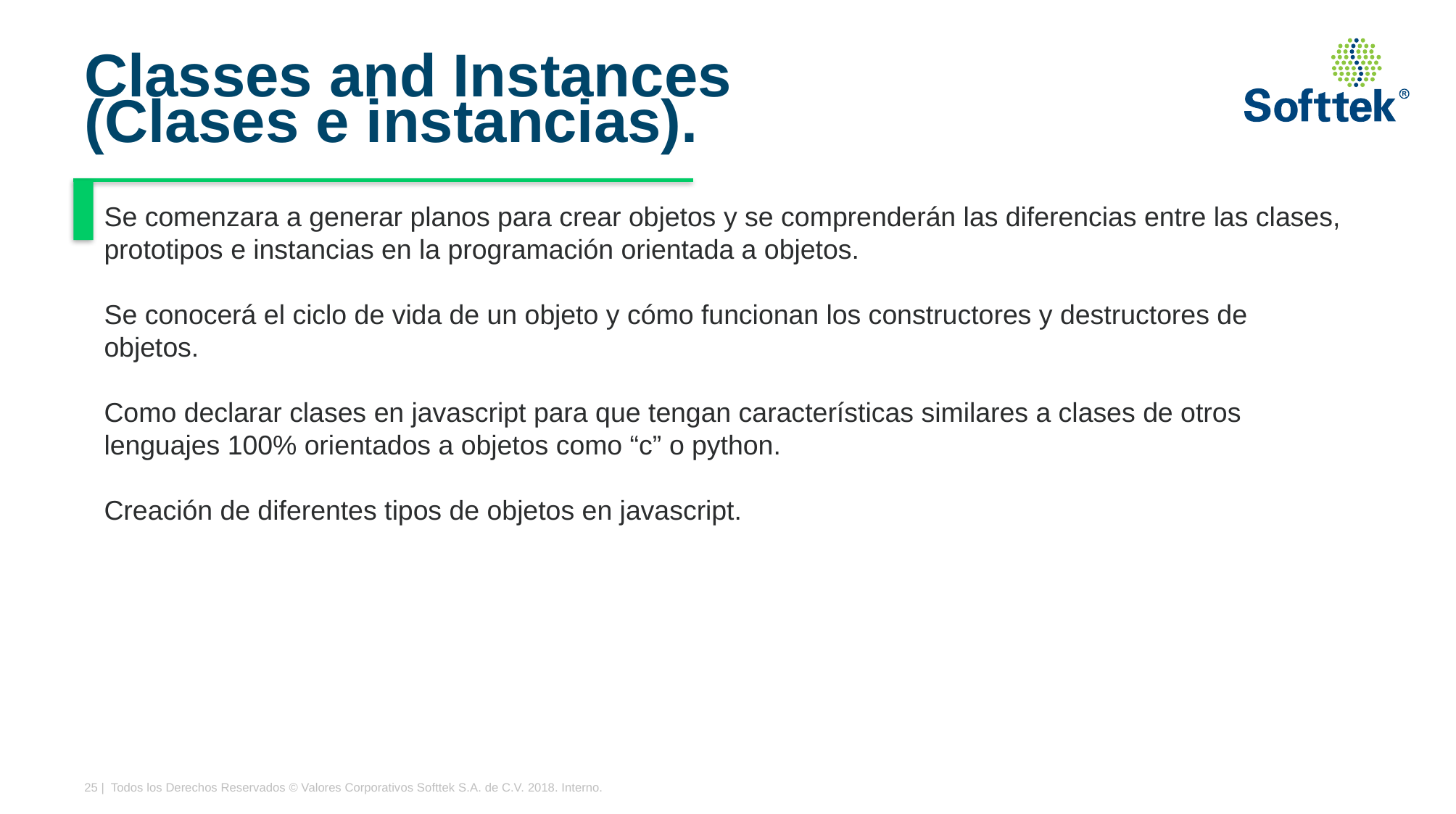

# Classes and Instances (Clases e instancias).

Se comenzara a generar planos para crear objetos y se comprenderán las diferencias entre las clases, prototipos e instancias en la programación orientada a objetos.

Se conocerá el ciclo de vida de un objeto y cómo funcionan los constructores y destructores de objetos.

Como declarar clases en javascript para que tengan características similares a clases de otros lenguajes 100% orientados a objetos como “c” o python.

Creación de diferentes tipos de objetos en javascript.